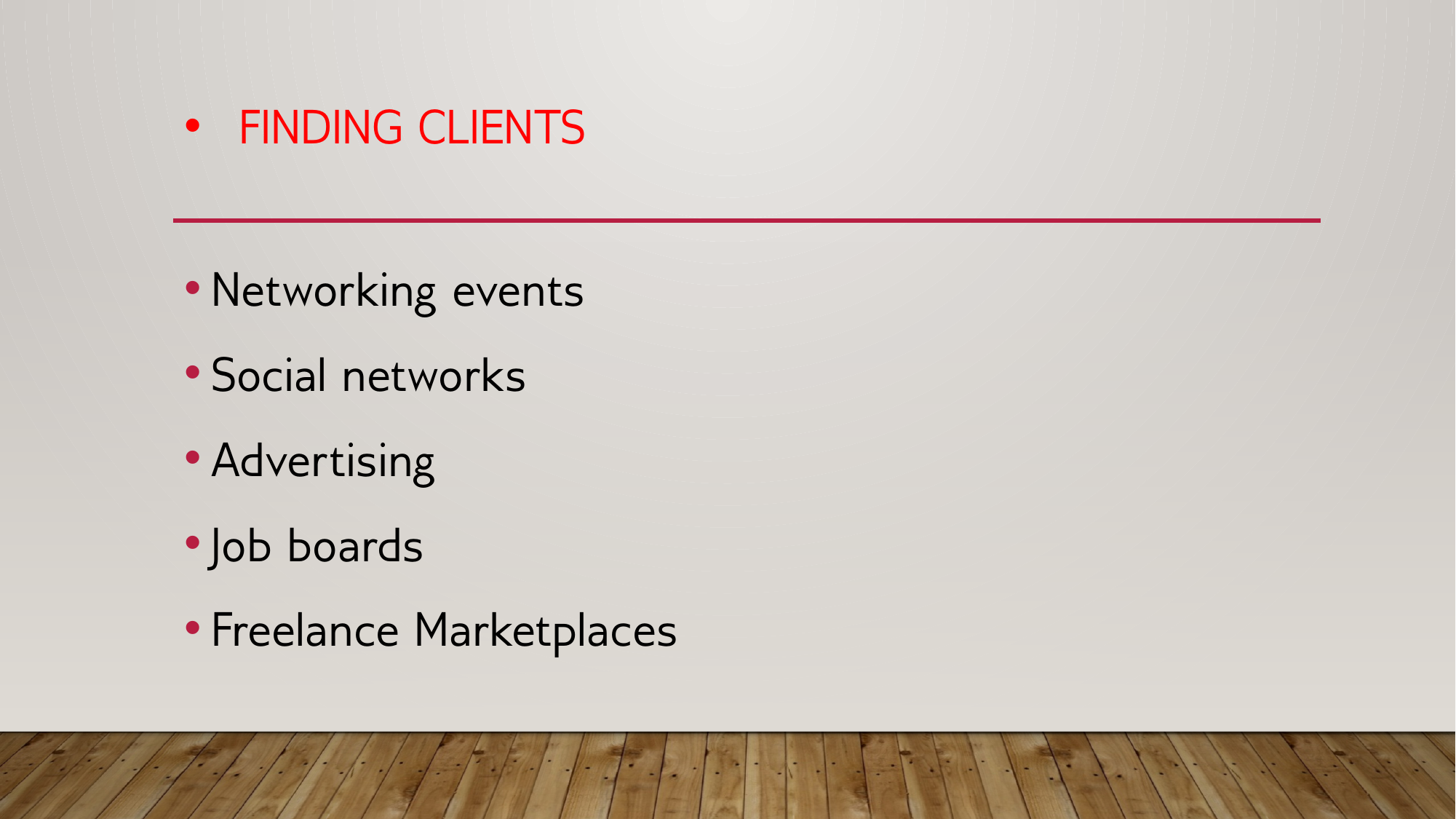

# Finding clients
Networking events
Social networks
Advertising
Job boards
Freelance Marketplaces